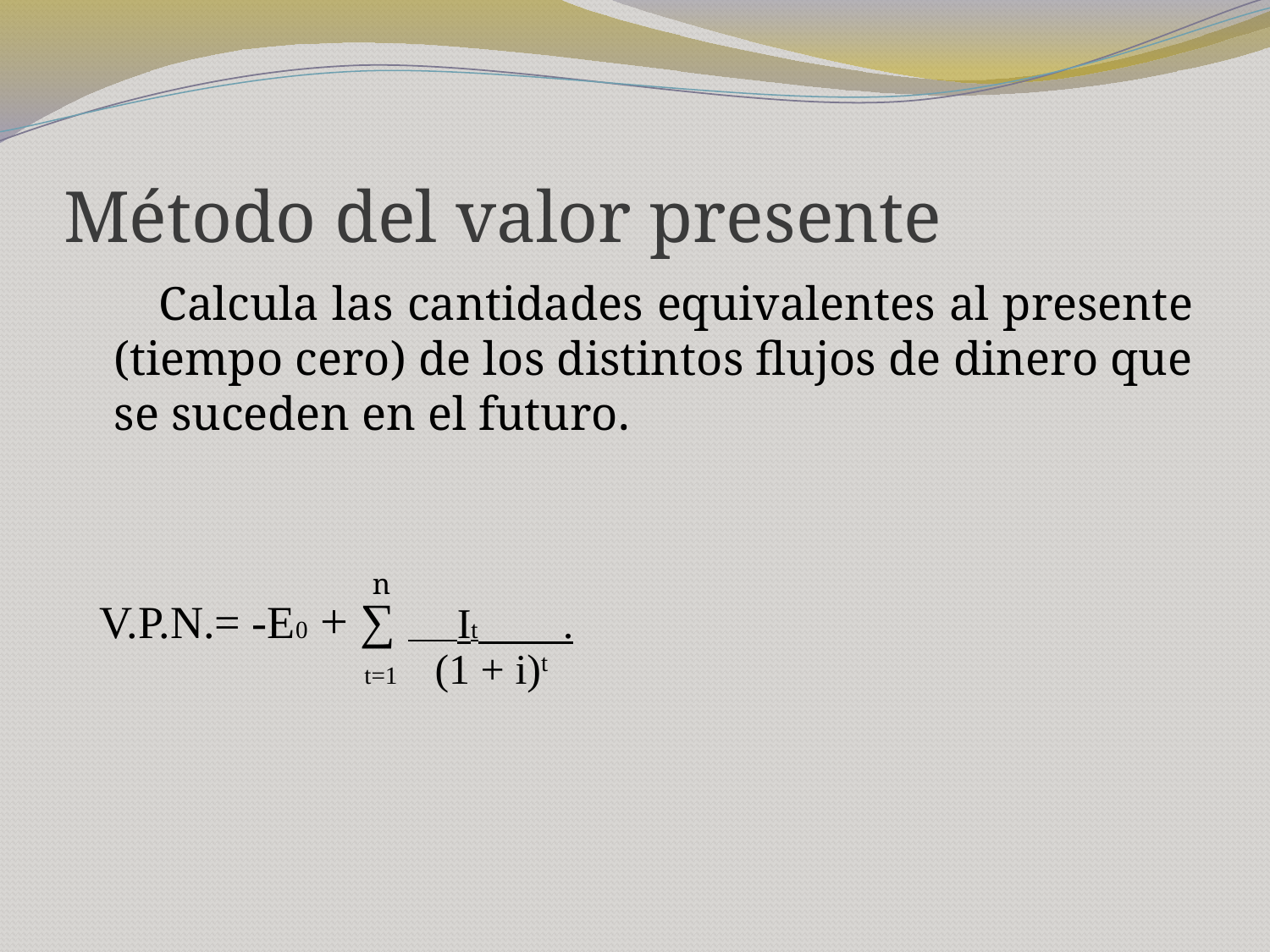

# Método del valor presente
      Calcula las cantidades equivalentes al presente (tiempo cero) de los distintos flujos de dinero que se suceden en el futuro.

                         n
  V.P.N.= -E0  + ∑          It        .
                                               t=1      (1 + i)t